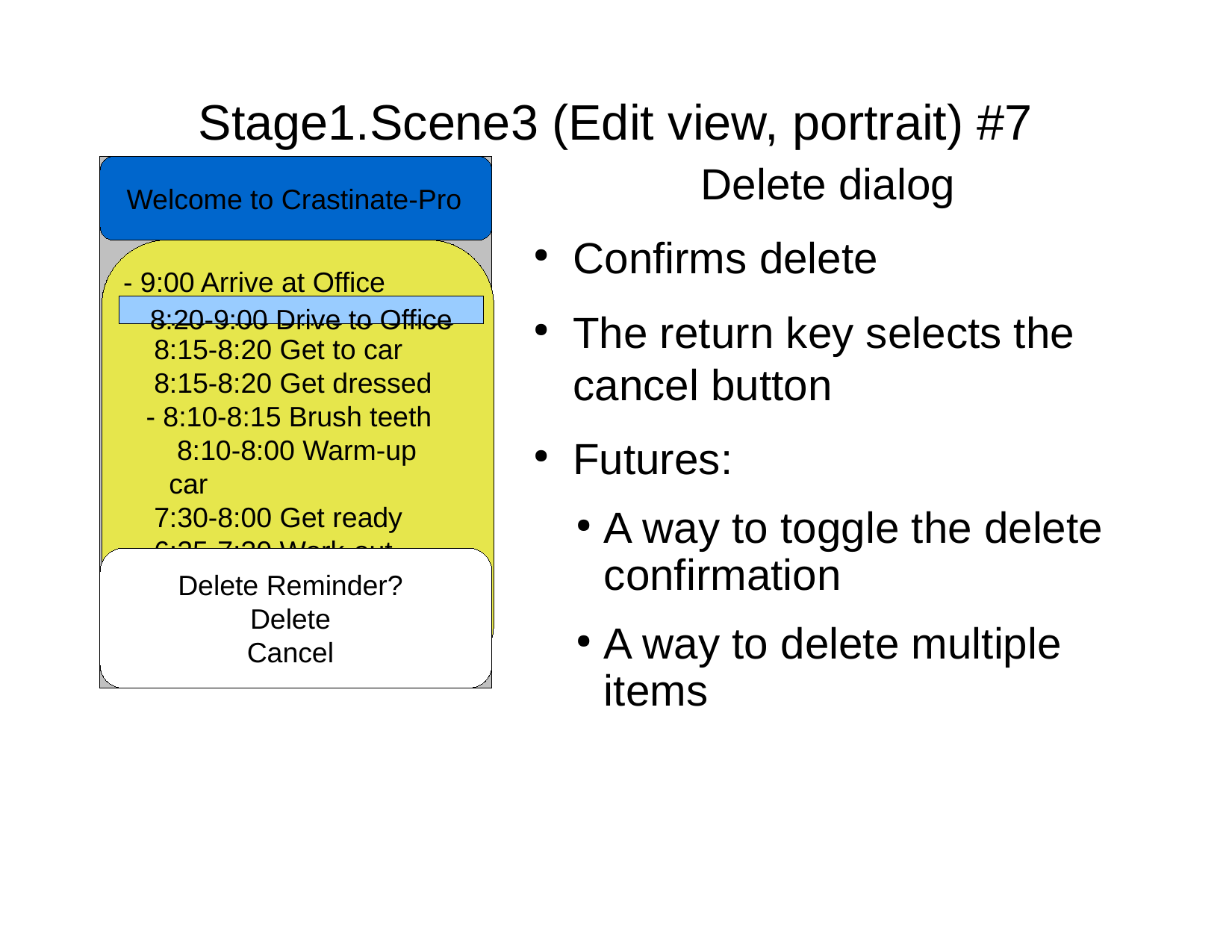

Stage1.Scene3 (Edit view, portrait) #7

Delete dialog
Confirms delete
The return key selects the cancel button
Futures:
A way to toggle the delete confirmation
A way to delete multiple items
Welcome to Crastinate-Pro
- 9:00 Arrive at Office
 8:20-9:00 Drive to Office
 8:15-8:20 Get to car
 8:15-8:20 Get dressed
- 8:10-8:15 Brush teeth
	 8:10-8:00 Warm-up
	car
 7:30-8:00 Get ready
 6:25-7:30 Work-out
 6:00-6:25 Breakfast
 6:00-6:00 Get up
8:20-9:00 Drive to Office
Delete Reminder?
Delete
Cancel
+
Use
Reminder